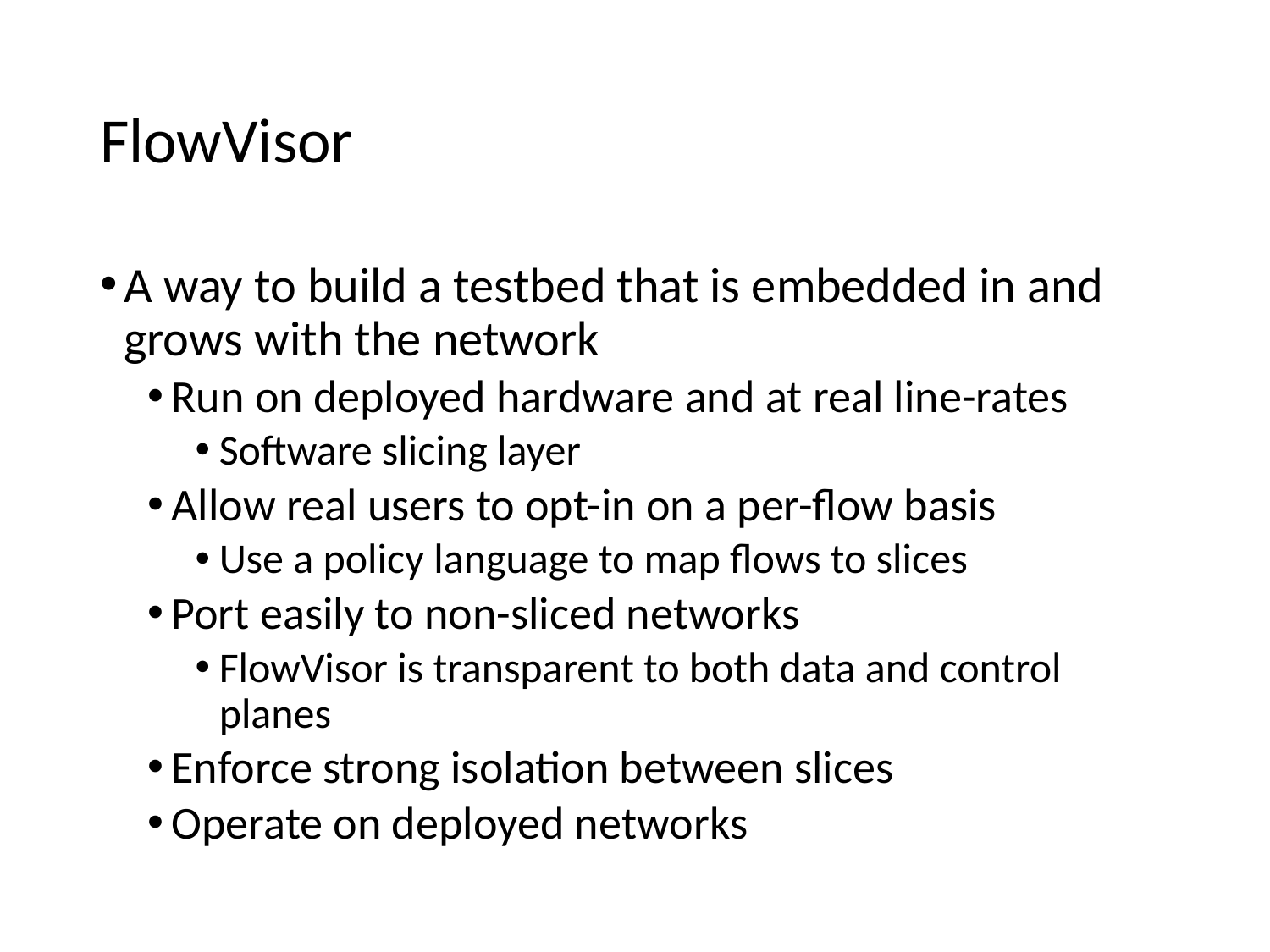

# FlowVisor
A way to build a testbed that is embedded in and grows with the network
Run on deployed hardware and at real line-rates
Software slicing layer
Allow real users to opt-in on a per-flow basis
Use a policy language to map flows to slices
Port easily to non-sliced networks
FlowVisor is transparent to both data and control planes
Enforce strong isolation between slices
Operate on deployed networks